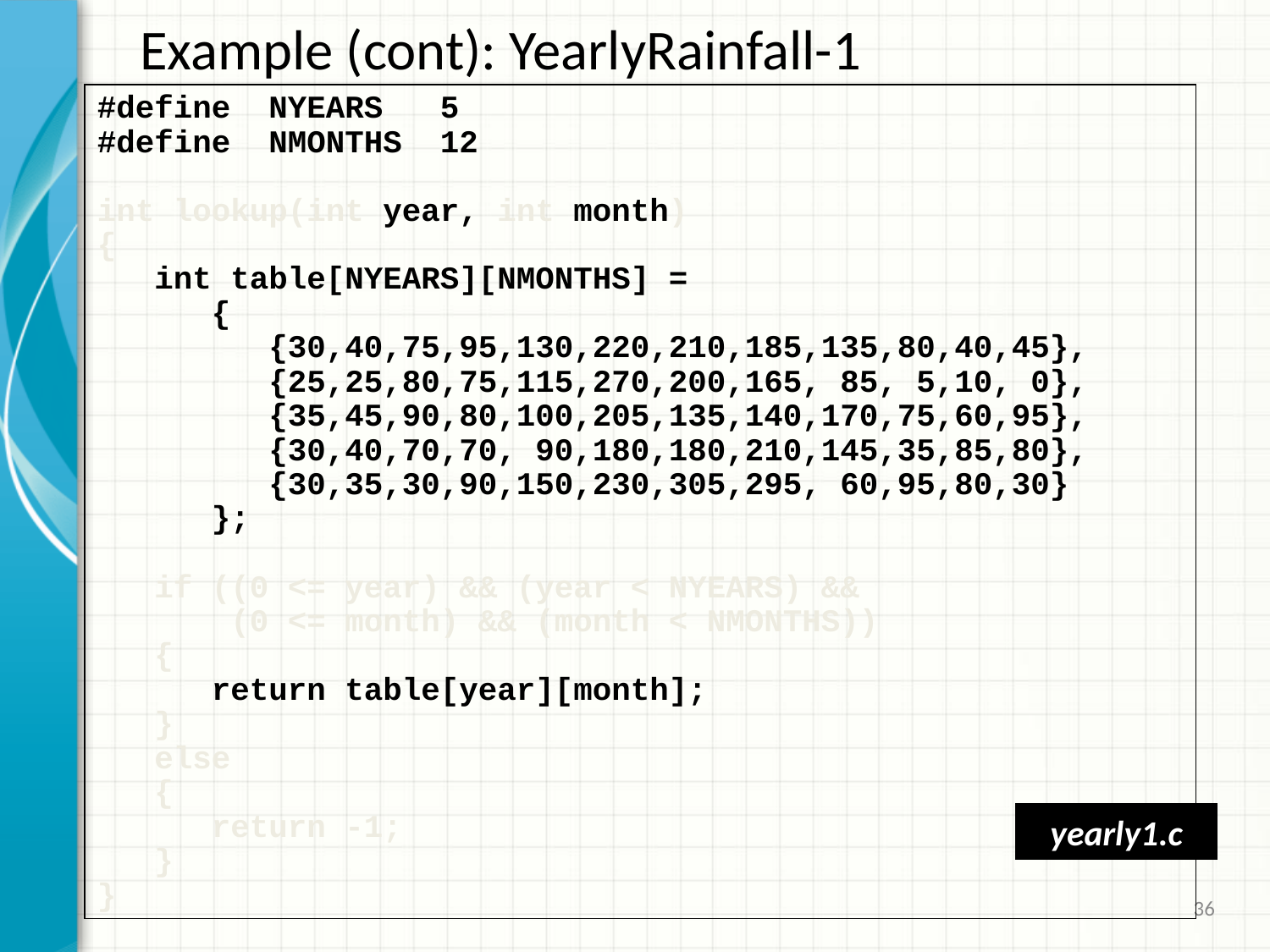

# Example (cont): YearlyRainfall-1
#define  NYEARS   5
#define  NMONTHS  12

int lookup(int year, int month)
{
   int table[NYEARS][NMONTHS] =
      {
         {30,40,75,95,130,220,210,185,135,80,40,45},
         {25,25,80,75,115,270,200,165, 85, 5,10, 0},
         {35,45,90,80,100,205,135,140,170,75,60,95},
         {30,40,70,70, 90,180,180,210,145,35,85,80},
         {30,35,30,90,150,230,305,295, 60,95,80,30}
      };

   if ((0 <= year) && (year < NYEARS) &&
       (0 <= month) && (month < NMONTHS))
   {
      return table[year][month];
   }
   else
   {
      return -1;
   }
}
yearly1.c
36